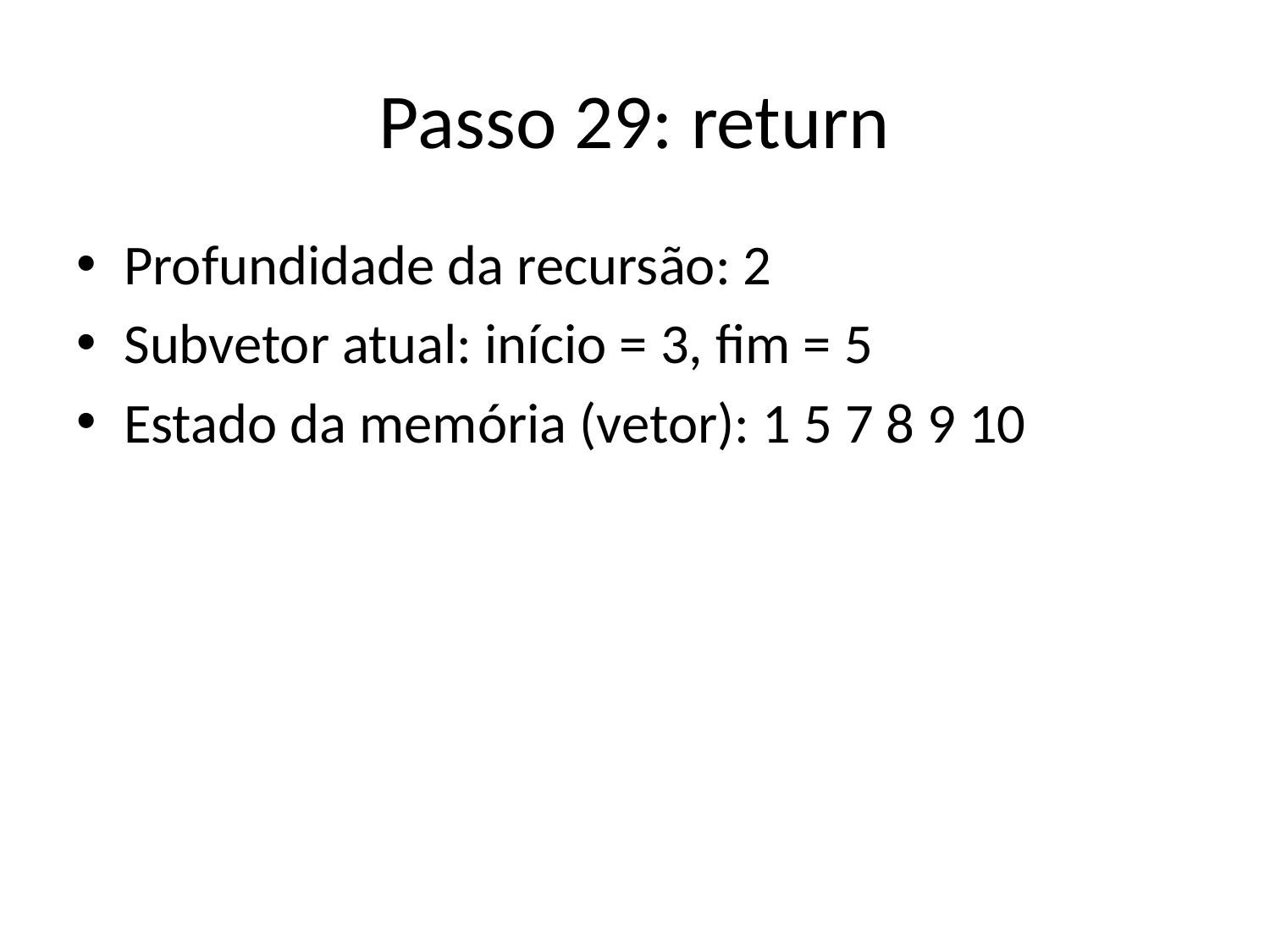

# Passo 29: return
Profundidade da recursão: 2
Subvetor atual: início = 3, fim = 5
Estado da memória (vetor): 1 5 7 8 9 10